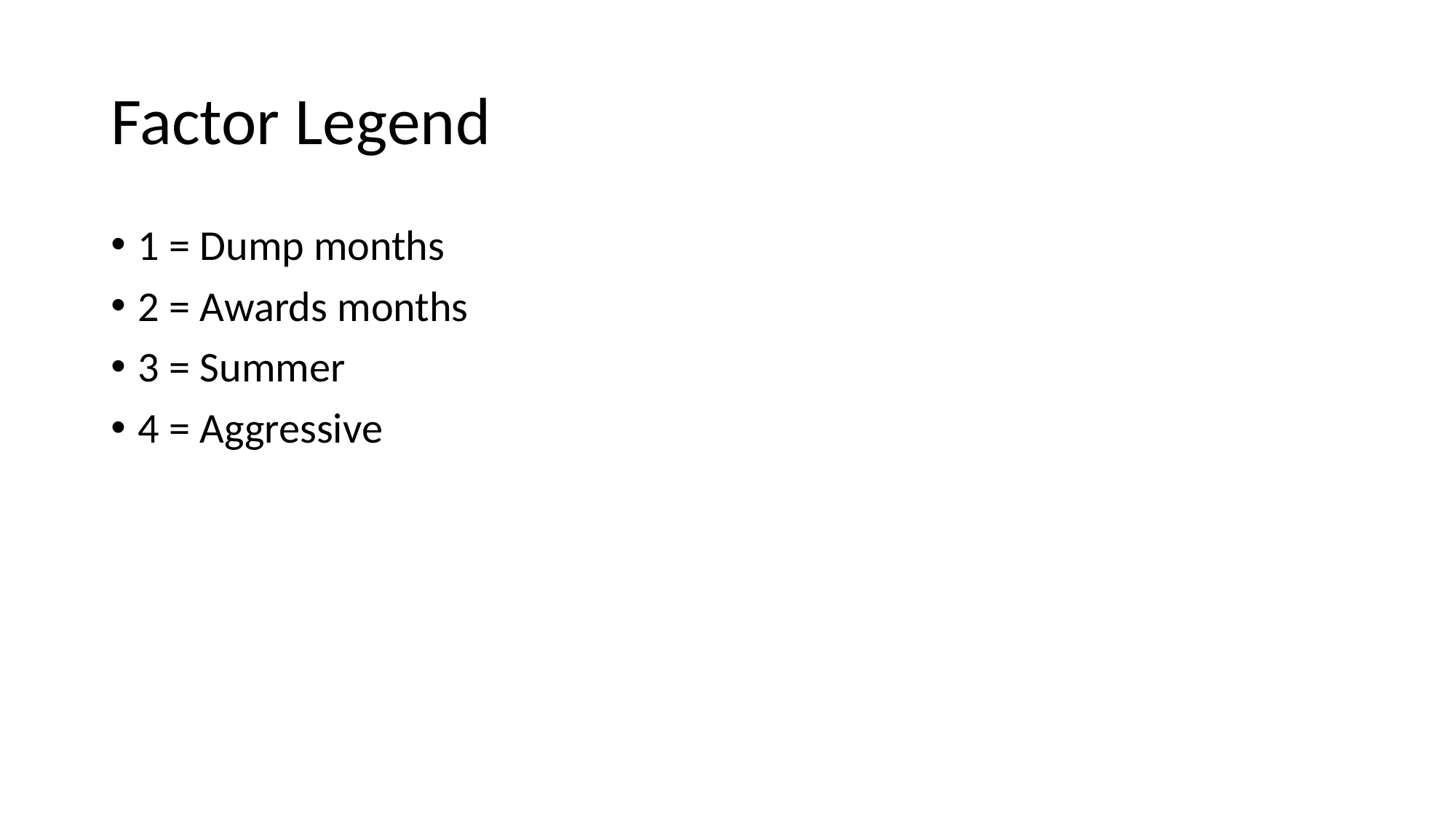

# Factor Legend
1 = Dump months
2 = Awards months
3 = Summer
4 = Aggressive